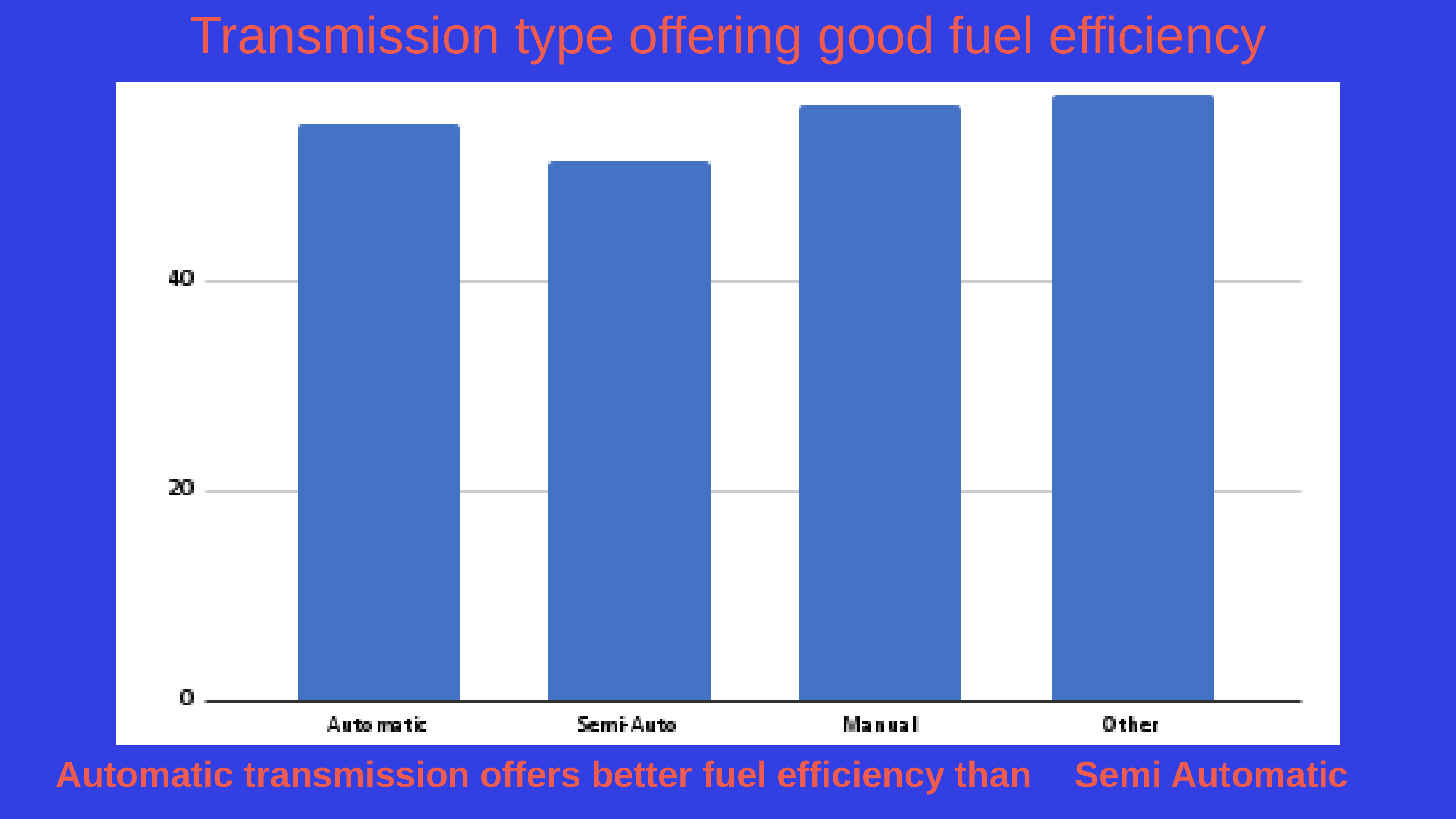

# Transmission type offering good fuel efficiency

Automatic transmission offers better fuel efficiency than	Semi Automatic